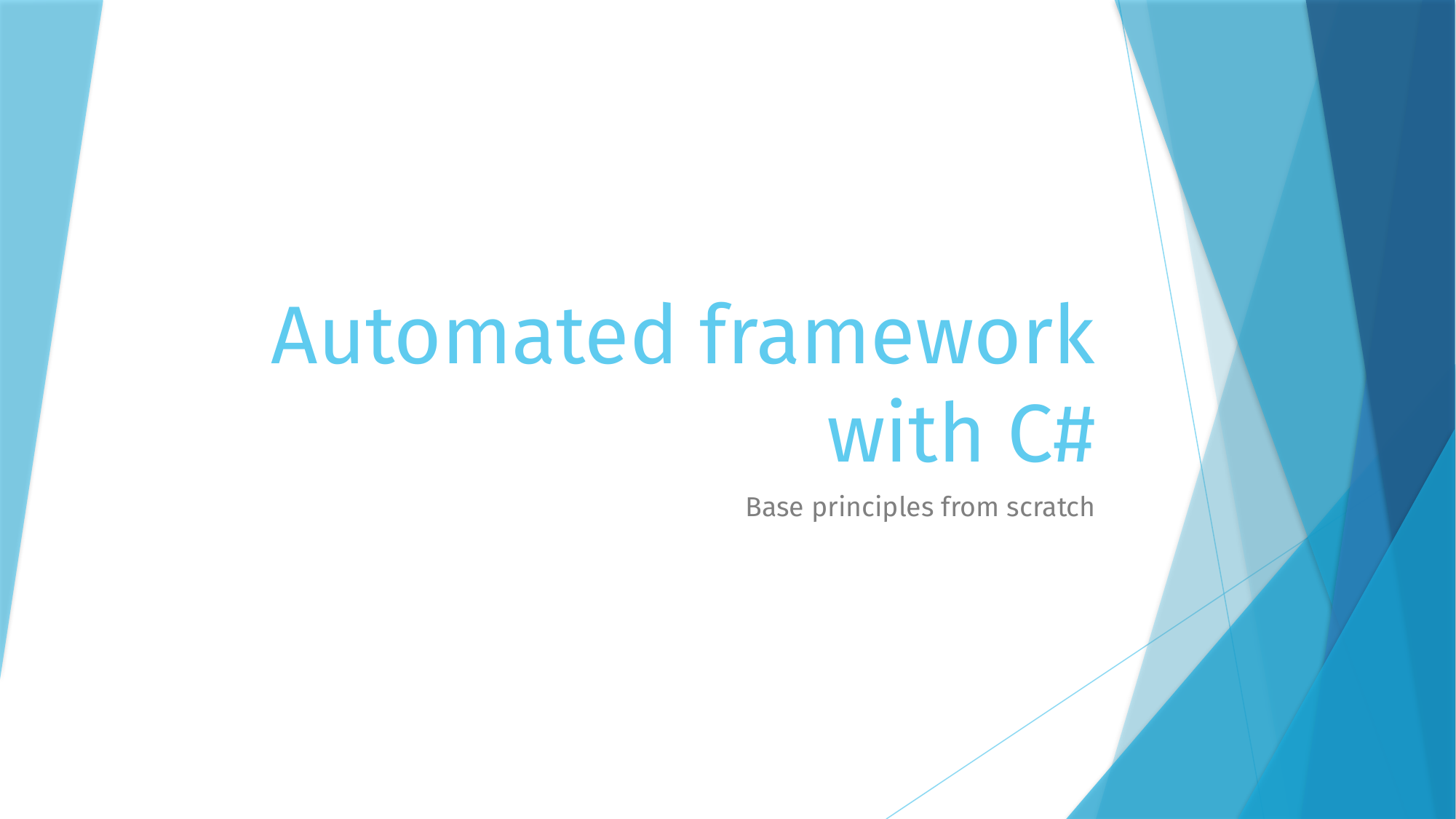

# Automated framework with C#
Base principles from scratch